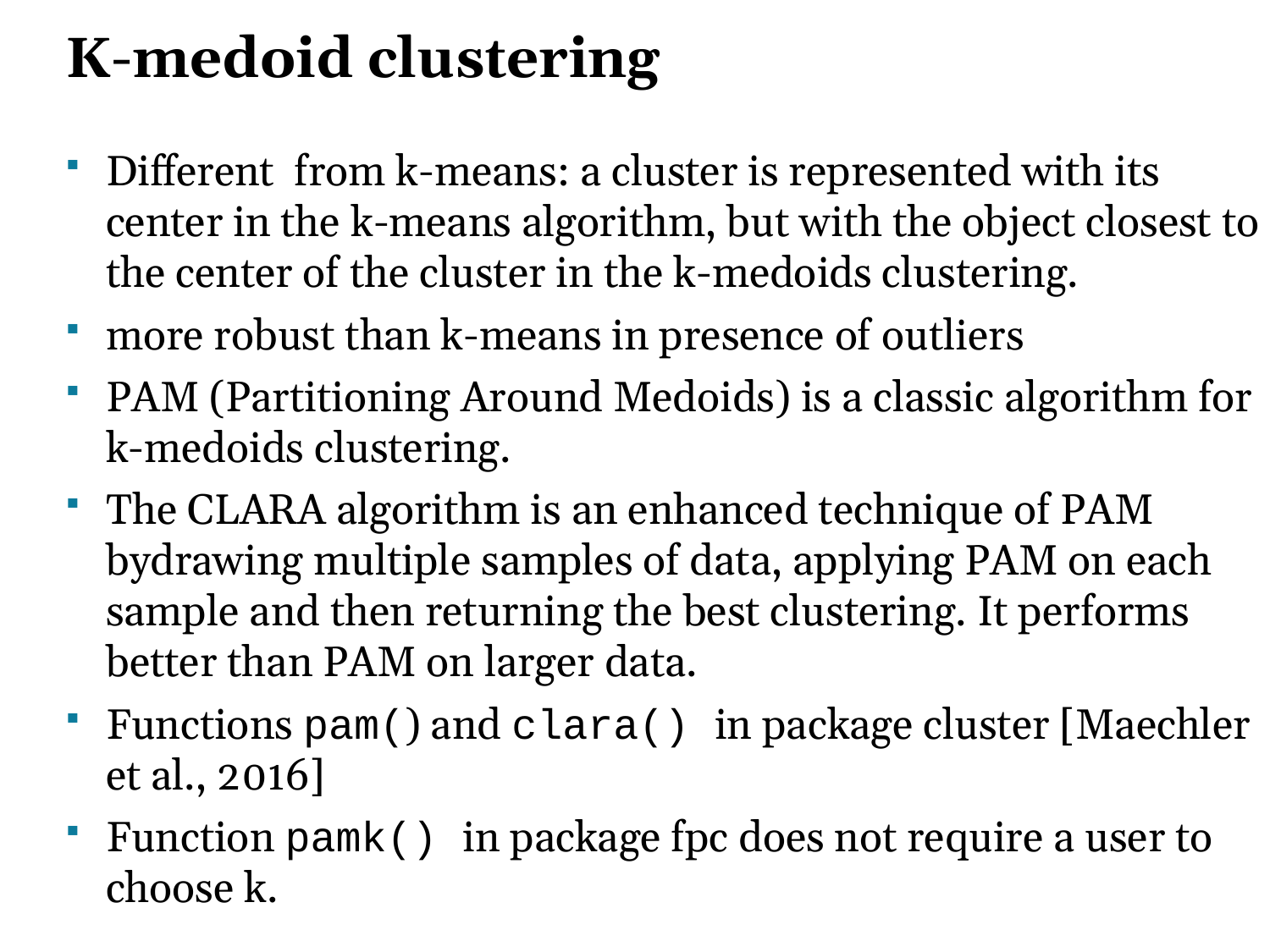

# K-medoid clustering
Different  from k-means: a cluster is represented with its  center in the k-means algorithm, but with the object closest to the center of the cluster in the k-medoids clustering.
more robust than k-means in presence of outliers
PAM (Partitioning Around Medoids) is a classic algorithm for k-medoids clustering.
The CLARA algorithm is an enhanced technique of PAM bydrawing multiple samples of data, applying PAM on each sample and then returning the best clustering. It performs better than PAM on larger data.
Functions pam() and clara() in package cluster [Maechler et al., 2016]
Function pamk() in package fpc does not require a user to choose k.